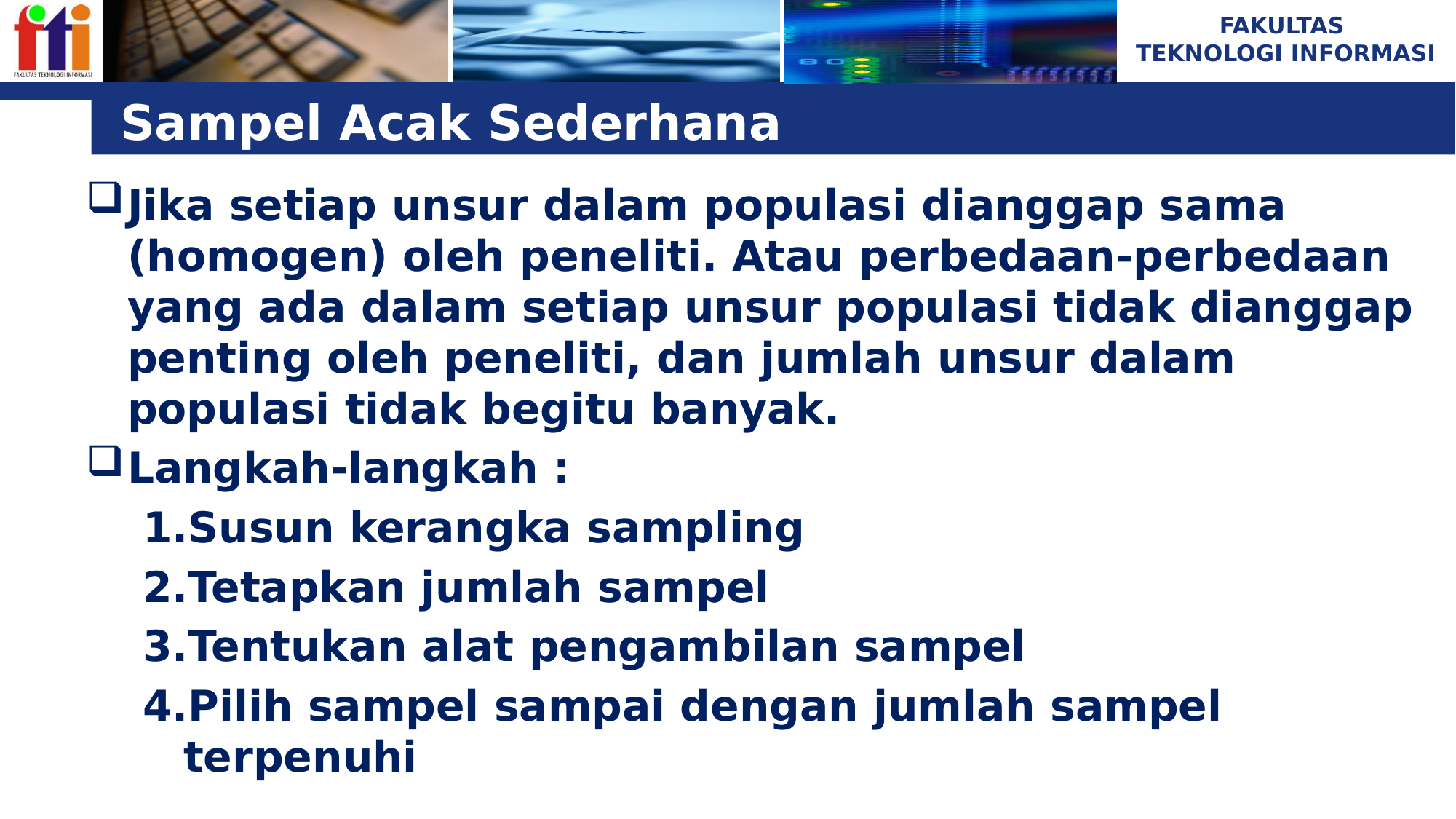

# Sampel Acak Sederhana
Jika setiap unsur dalam populasi dianggap sama (homogen) oleh peneliti. Atau perbedaan-perbedaan yang ada dalam setiap unsur populasi tidak dianggap penting oleh peneliti, dan jumlah unsur dalam populasi tidak begitu banyak.
Langkah-langkah :
Susun kerangka sampling
Tetapkan jumlah sampel
Tentukan alat pengambilan sampel
Pilih sampel sampai dengan jumlah sampel terpenuhi